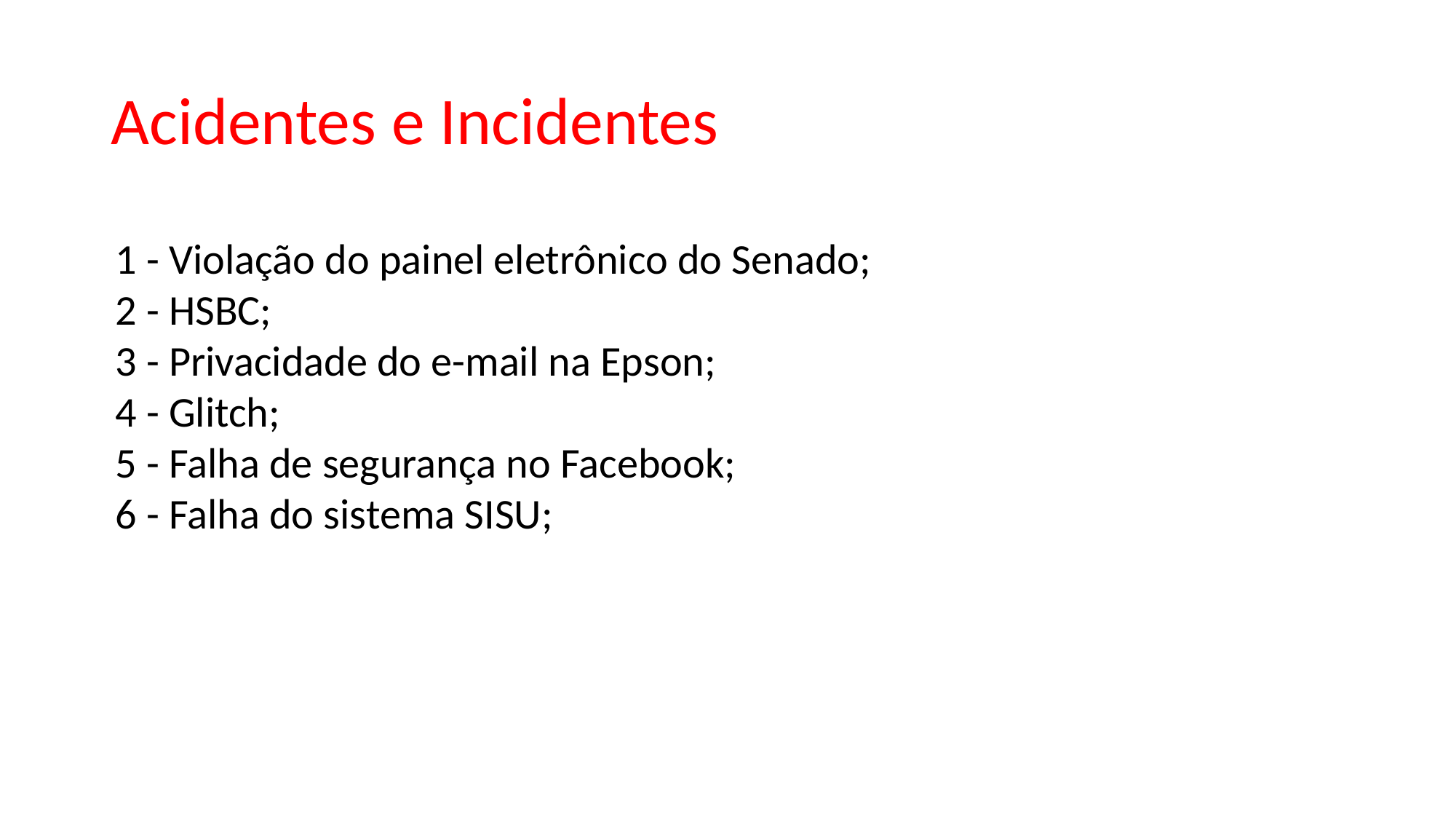

# Acidentes e Incidentes
1 - Violação do painel eletrônico do Senado;
2 - HSBC;
3 - Privacidade do e-mail na Epson;
4 - Glitch;
5 - Falha de segurança no Facebook;
6 - Falha do sistema SISU;